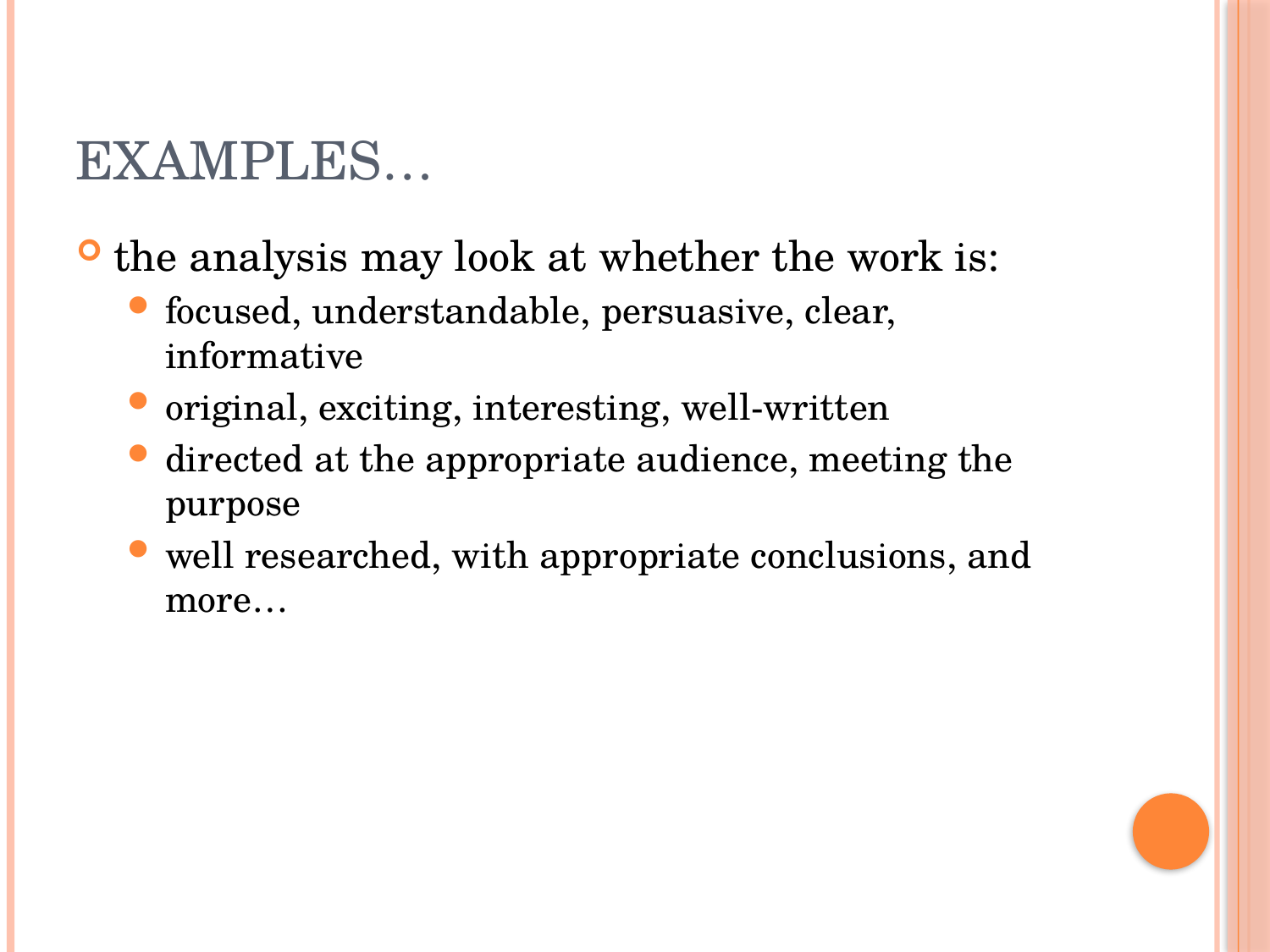

# Examples…
the analysis may look at whether the work is:
focused, understandable, persuasive, clear, informative
original, exciting, interesting, well-written
directed at the appropriate audience, meeting the purpose
well researched, with appropriate conclusions, and more…